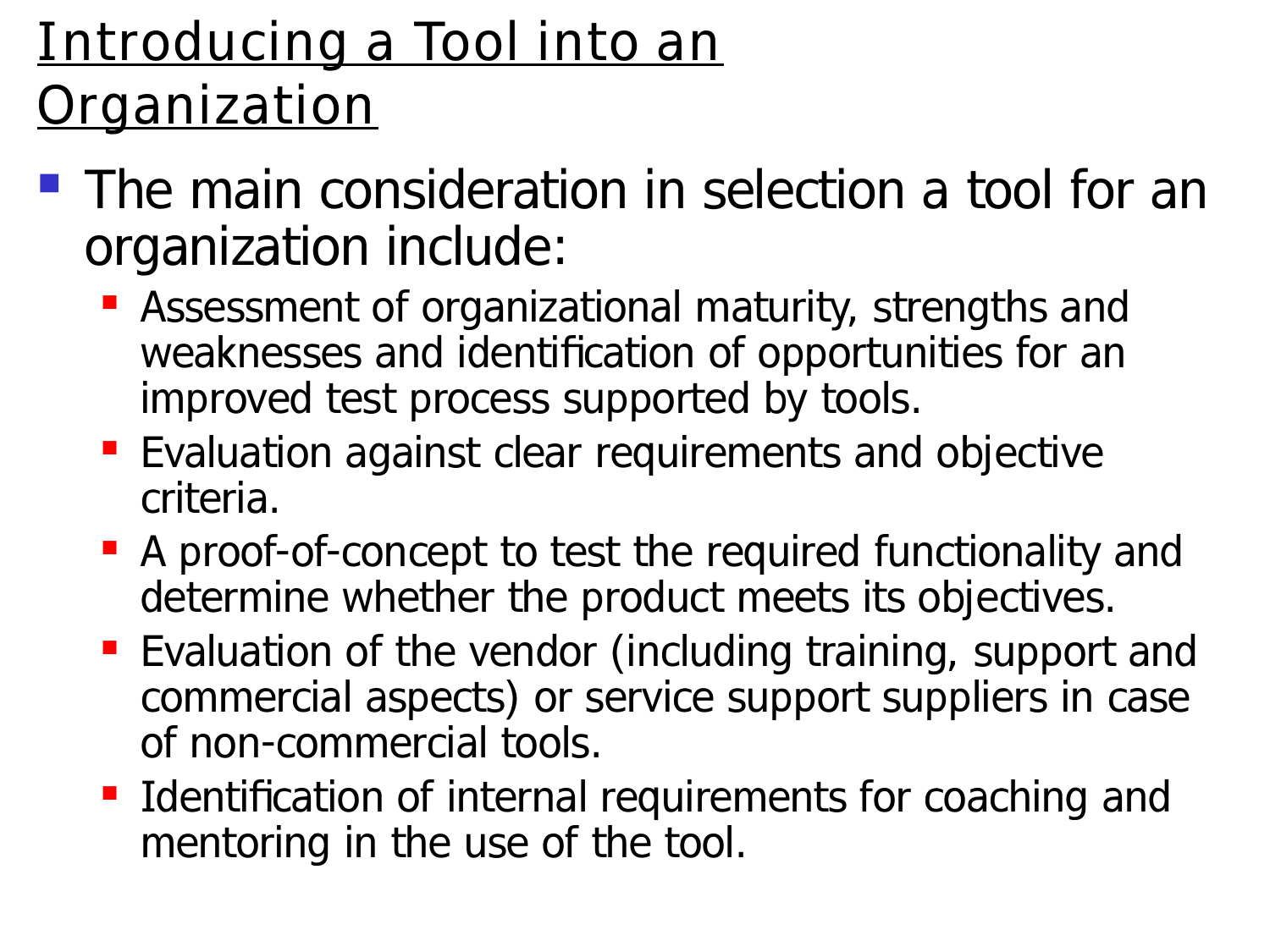

# Introducing a Tool into an Organization
The main consideration in selection a tool for an organization include:
Assessment of organizational maturity, strengths and weaknesses and identification of opportunities for an improved test process supported by tools.
Evaluation against clear requirements and objective criteria.
A proof-of-concept to test the required functionality and determine whether the product meets its objectives.
Evaluation of the vendor (including training, support and commercial aspects) or service support suppliers in case of non-commercial tools.
Identification of internal requirements for coaching and mentoring in the use of the tool.